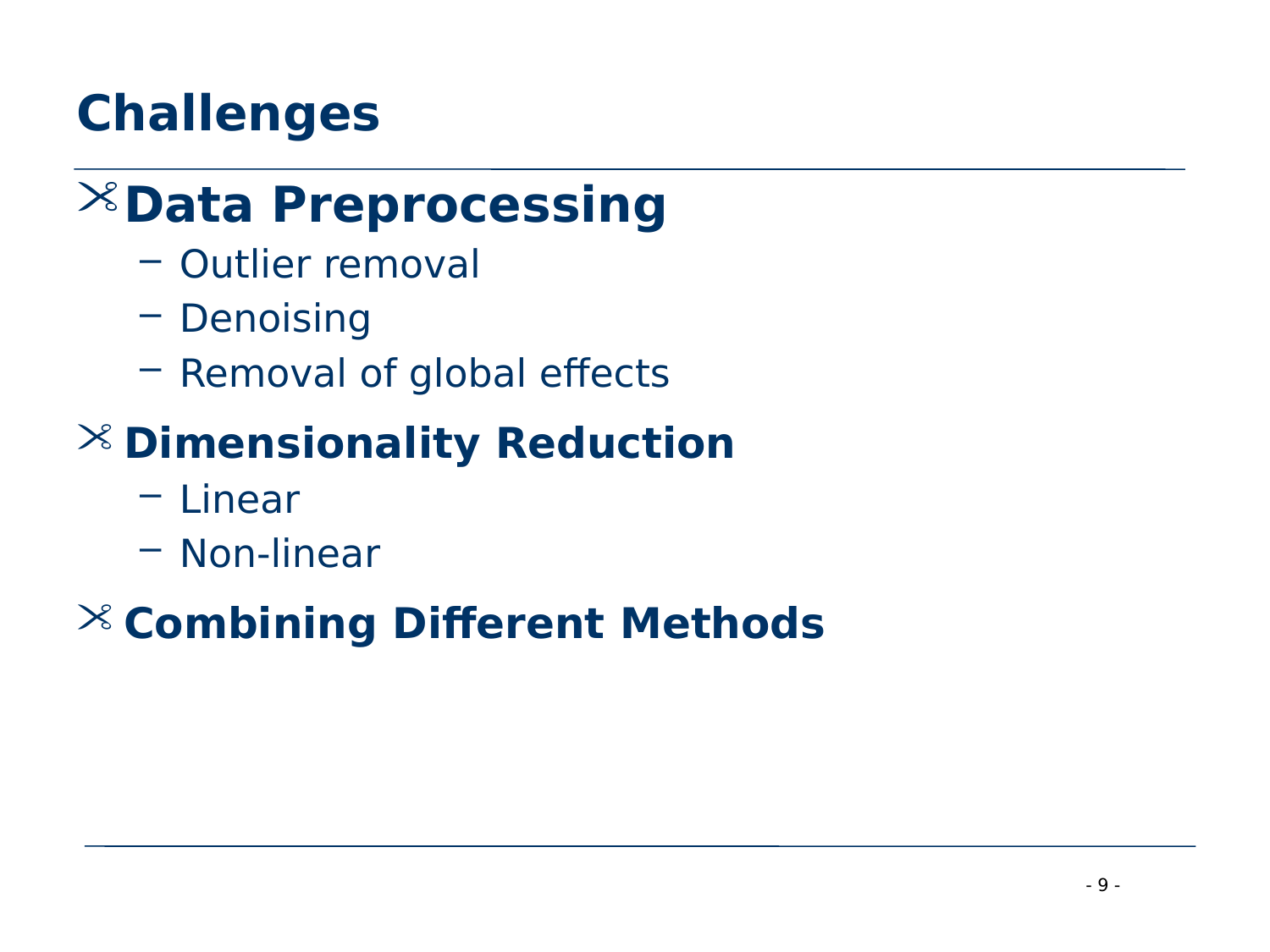

# Challenges
Data Preprocessing
Outlier removal
Denoising
Removal of global effects
Dimensionality Reduction
Linear
Non-linear
Combining Different Methods